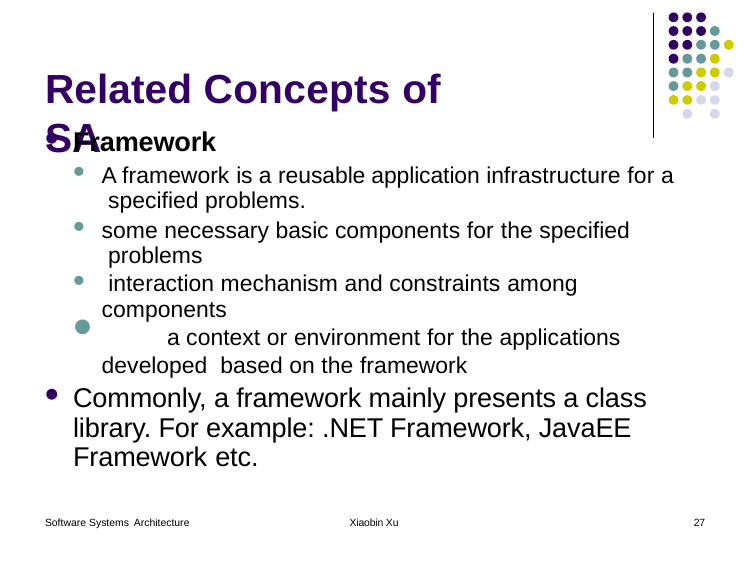

# Related Concepts of SA
Framework
A framework is a reusable application infrastructure for a  specified problems.
some necessary basic components for the specified  problems
interaction mechanism and constraints among
components
	a context or environment for the applications developed  based on the framework
Commonly, a framework mainly presents a class  library. For example: .NET Framework, JavaEE  Framework etc.
Software Systems  Architecture
Xiaobin Xu
27